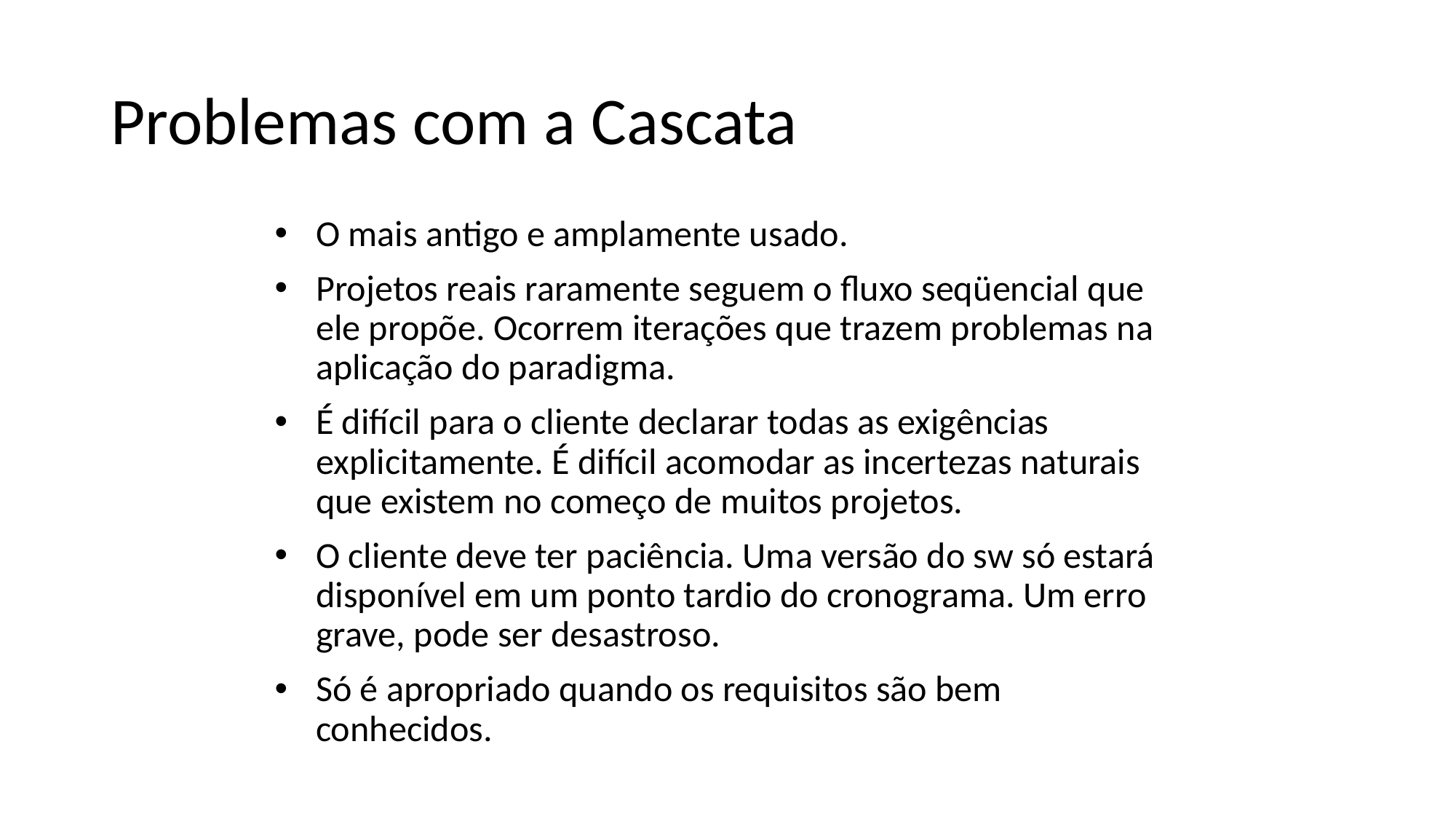

# Problemas com a Cascata
O mais antigo e amplamente usado.
Projetos reais raramente seguem o fluxo seqüencial que ele propõe. Ocorrem iterações que trazem problemas na aplicação do paradigma.
É difícil para o cliente declarar todas as exigências explicitamente. É difícil acomodar as incertezas naturais que existem no começo de muitos projetos.
O cliente deve ter paciência. Uma versão do sw só estará disponível em um ponto tardio do cronograma. Um erro grave, pode ser desastroso.
Só é apropriado quando os requisitos são bem conhecidos.